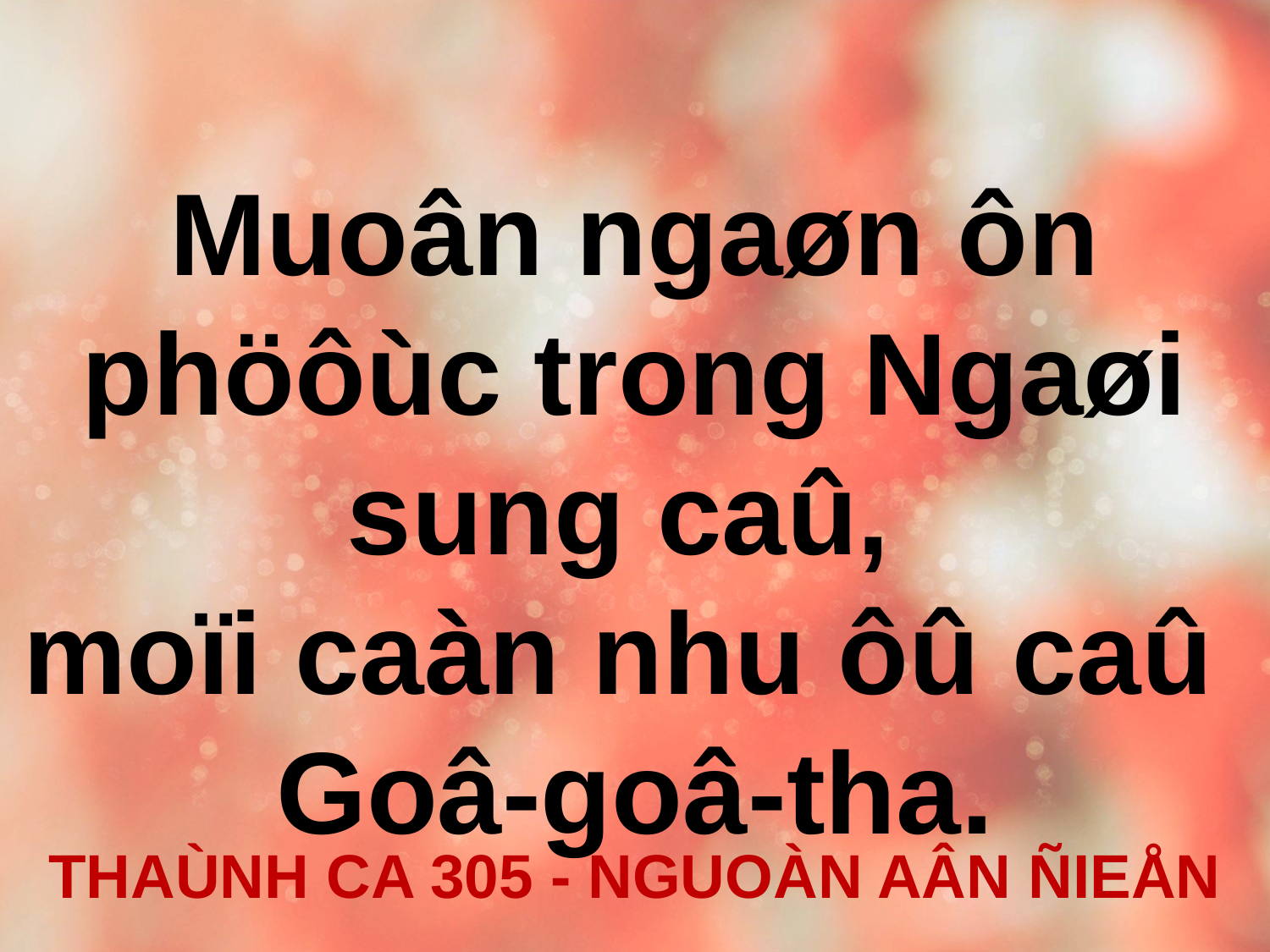

Muoân ngaøn ôn phöôùc trong Ngaøi sung caû,
moïi caàn nhu ôû caû
Goâ-goâ-tha.
THAÙNH CA 305 - NGUOÀN AÂN ÑIEÅN